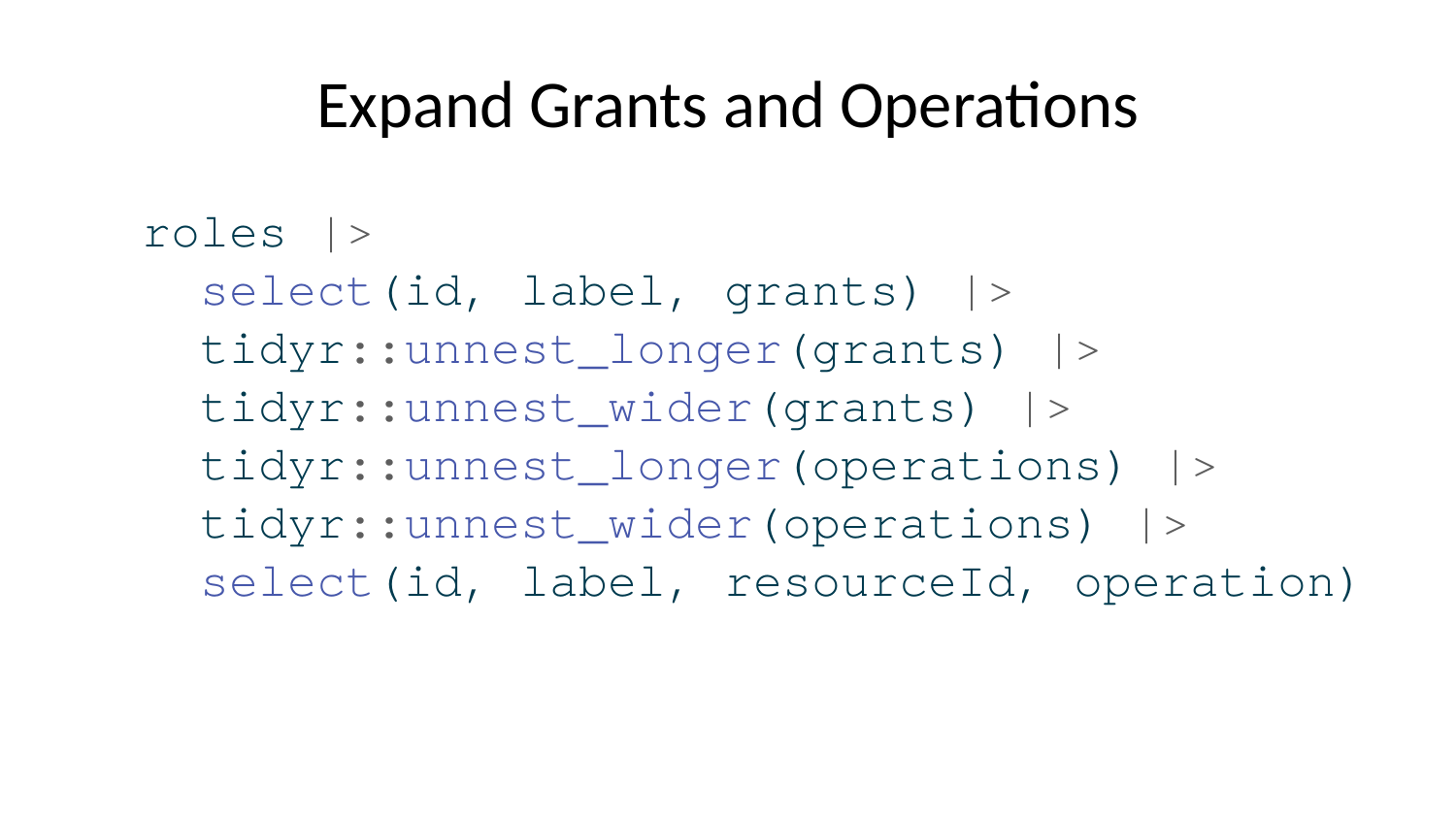

# Expand Grants and Operations
roles |>
  select(id, label, grants) |>
  tidyr::unnest_longer(grants) |>
  tidyr::unnest_wider(grants) |>
  tidyr::unnest_longer(operations) |>
  tidyr::unnest_wider(operations) |>
  select(id, label, resourceId, operation)